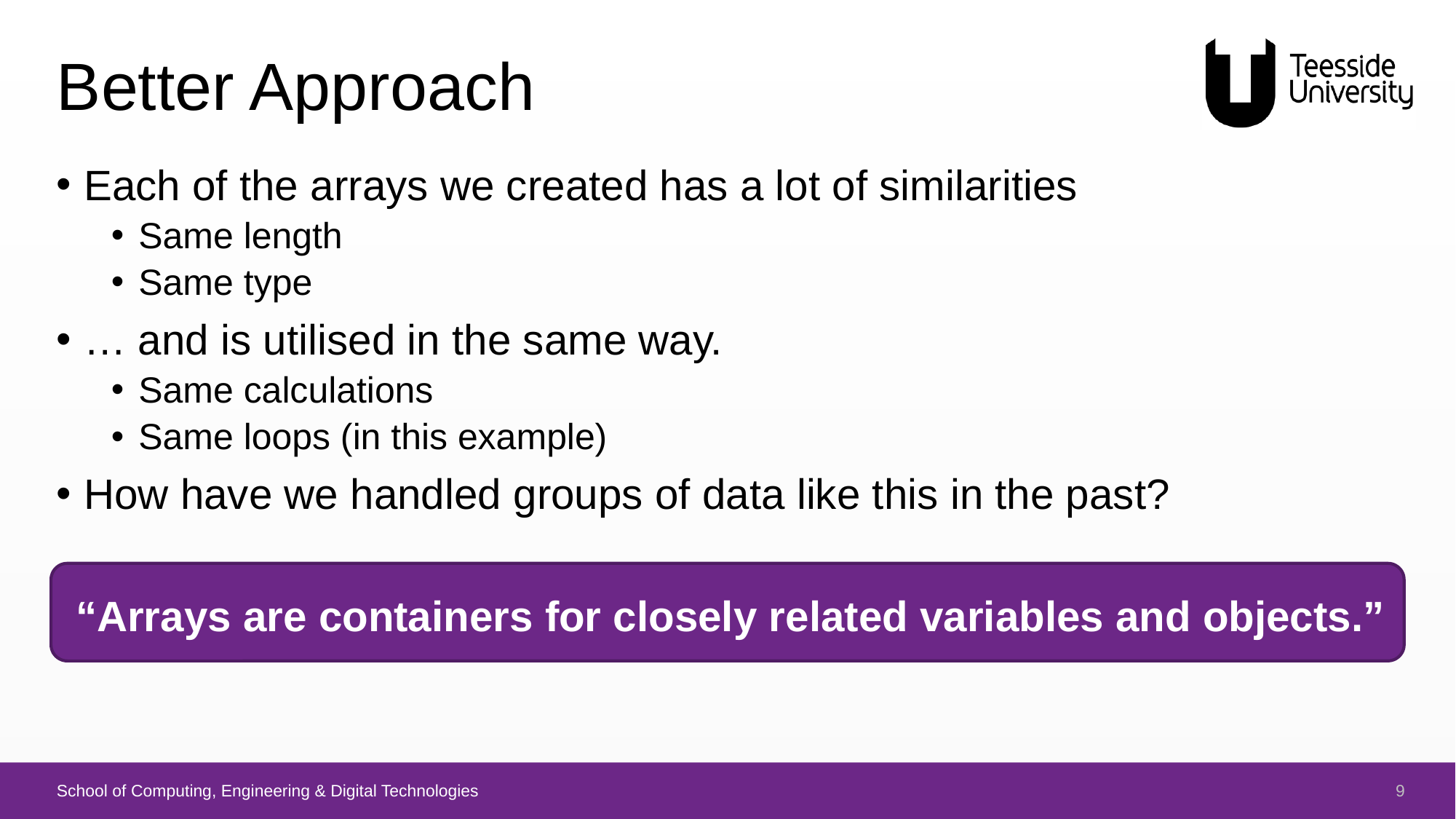

# Better Approach
Each of the arrays we created has a lot of similarities
Same length
Same type
… and is utilised in the same way.
Same calculations
Same loops (in this example)
How have we handled groups of data like this in the past?

“Arrays are containers for closely related variables and objects.”

9
School of Computing, Engineering & Digital Technologies